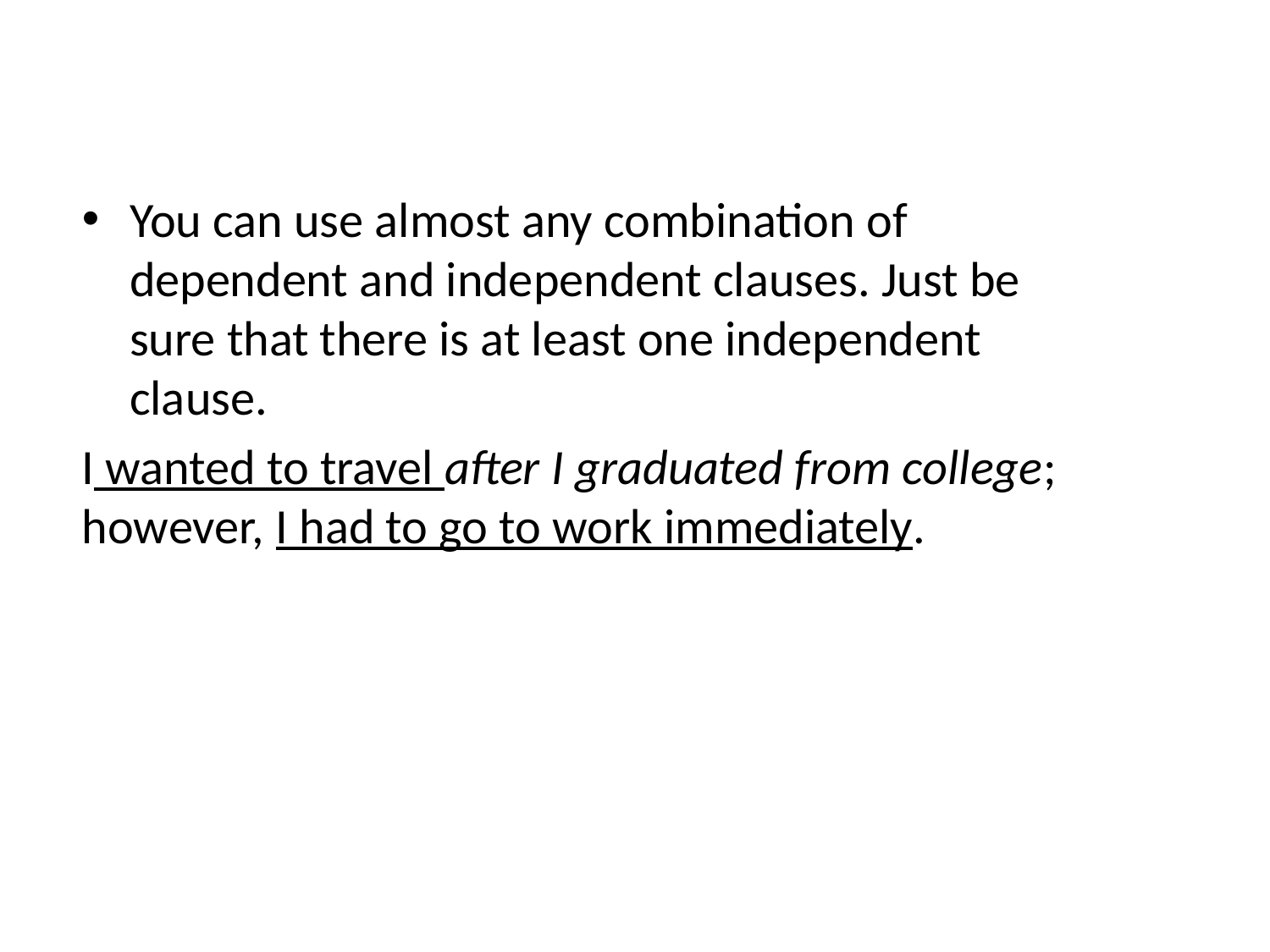

#
You can use almost any combination of dependent and independent clauses. Just be sure that there is at least one independent clause.
I wanted to travel after I graduated from college; however, I had to go to work immediately.